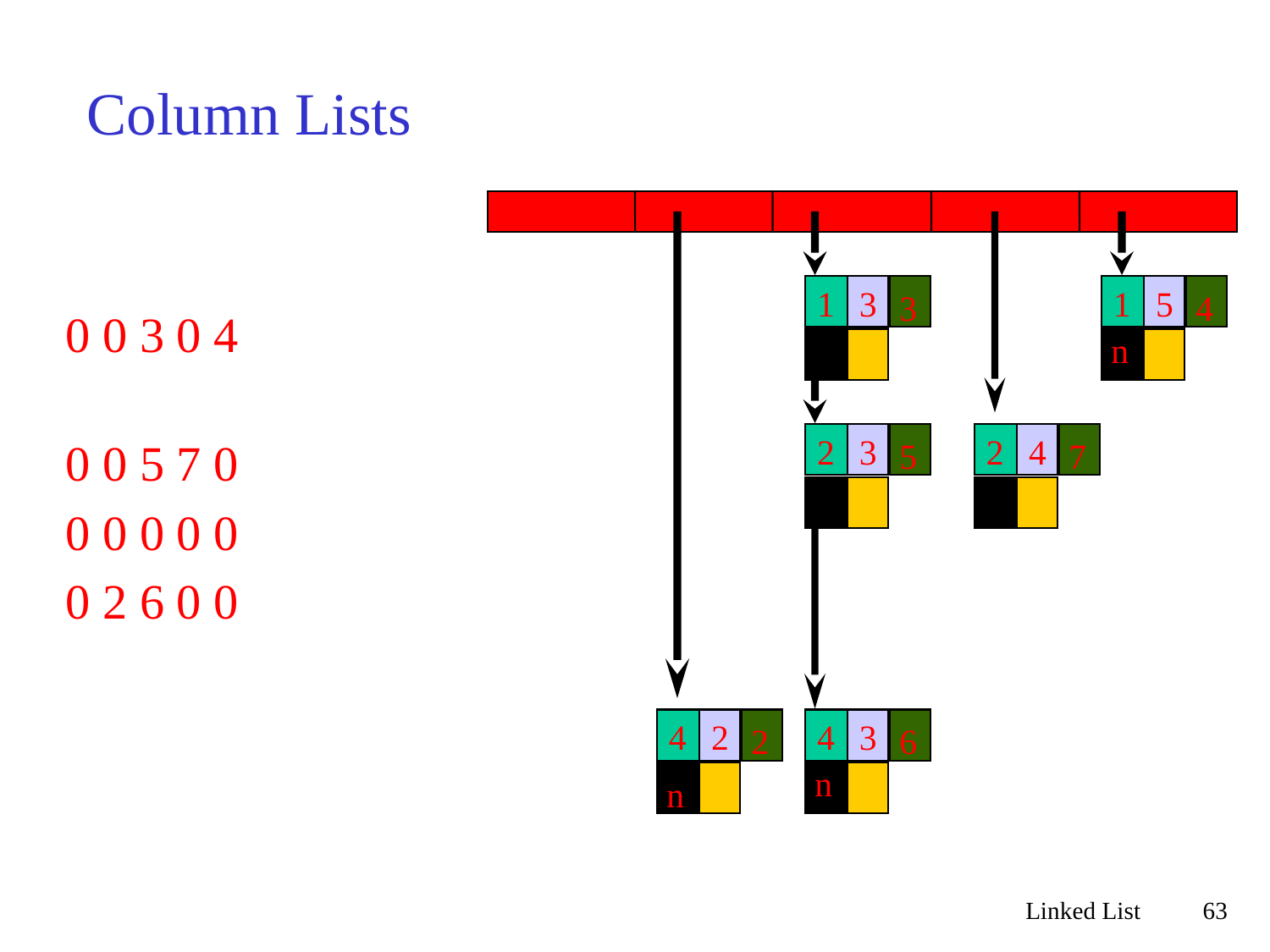

# Column Lists

0 0 3 0 4
0 0 5 7 0
0 0 0 0 0
0 2 6 0 0

1
3
1
5

3
4
n

2
3
2
4

5
7

4
2
4
3

2
6
n

n

Linked List
63